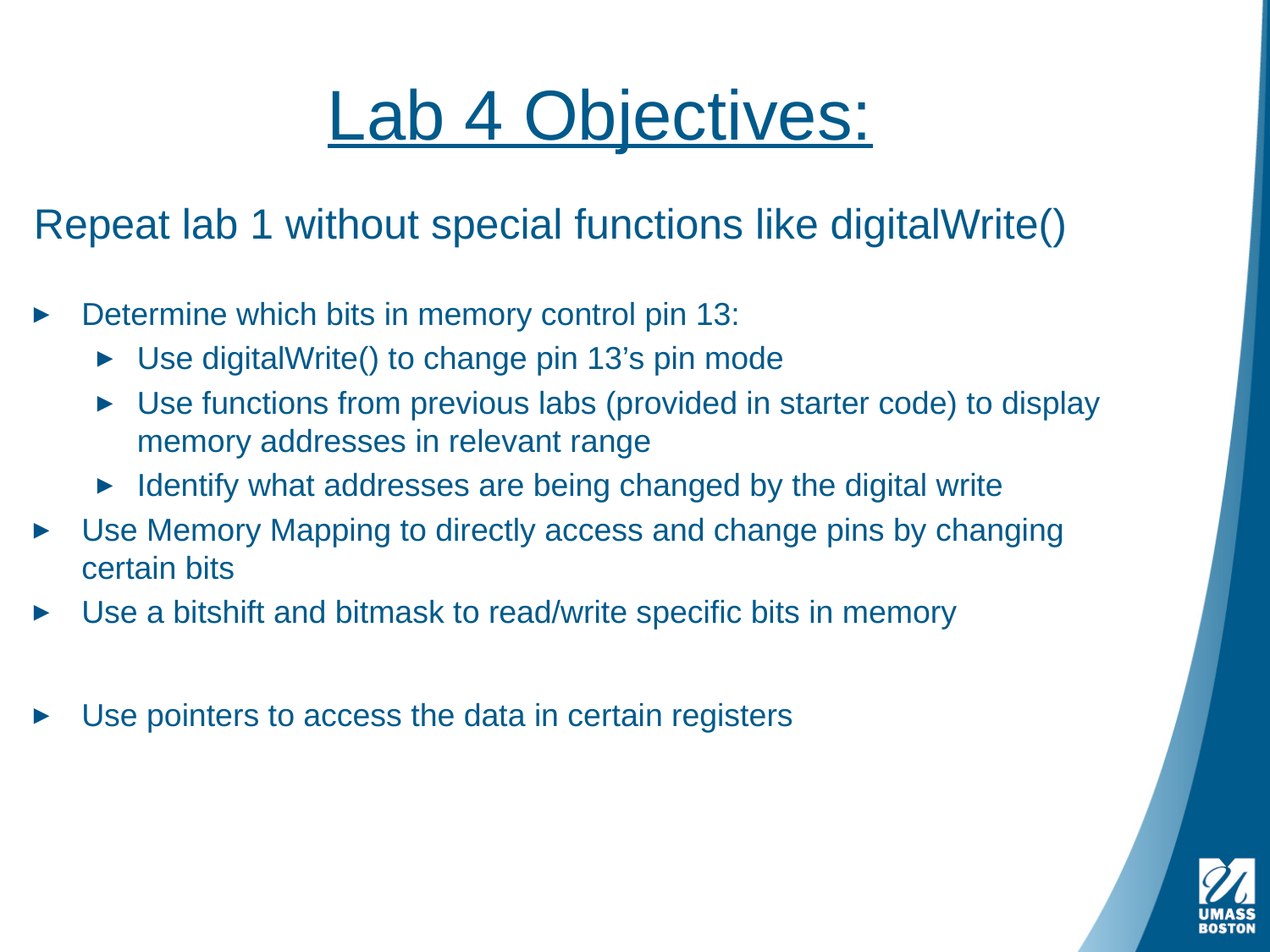

# Lab 4 Objectives:
Repeat lab 1 without special functions like digitalWrite()

Determine which bits in memory control pin 13:
Use digitalWrite() to change pin 13’s pin mode
Use functions from previous labs (provided in starter code) to display memory addresses in relevant range
Identify what addresses are being changed by the digital write
Use Memory Mapping to directly access and change pins by changing certain bits
Use a bitshift and bitmask to read/write specific bits in memory

Use pointers to access the data in certain registers